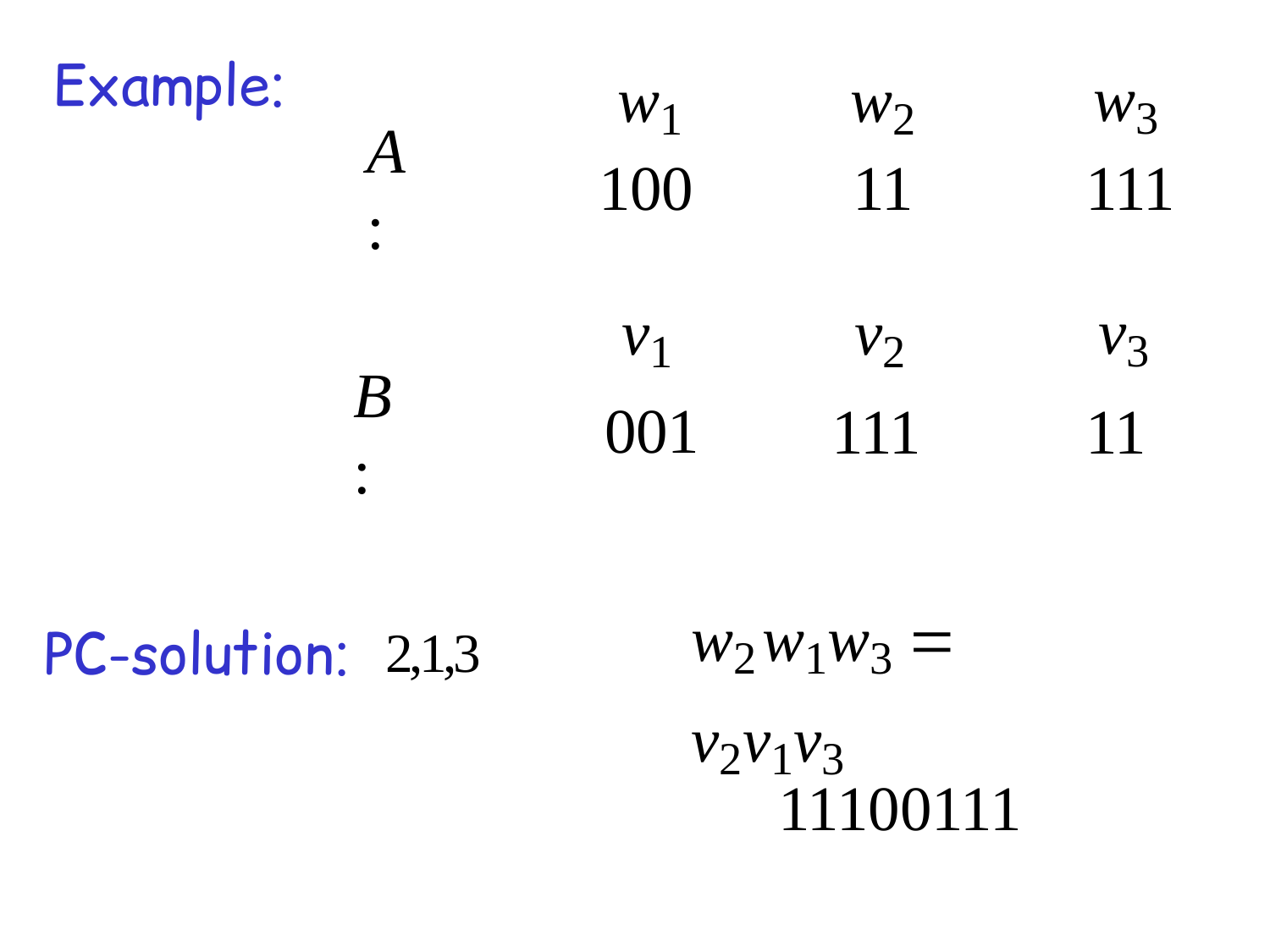

w2
11
w1
100
w3
111
Example:
A :
v3
11
v1
001
v2
111
B :
PC-solution:	2,1,3
w2w1w3 = v2v1v3
11100111